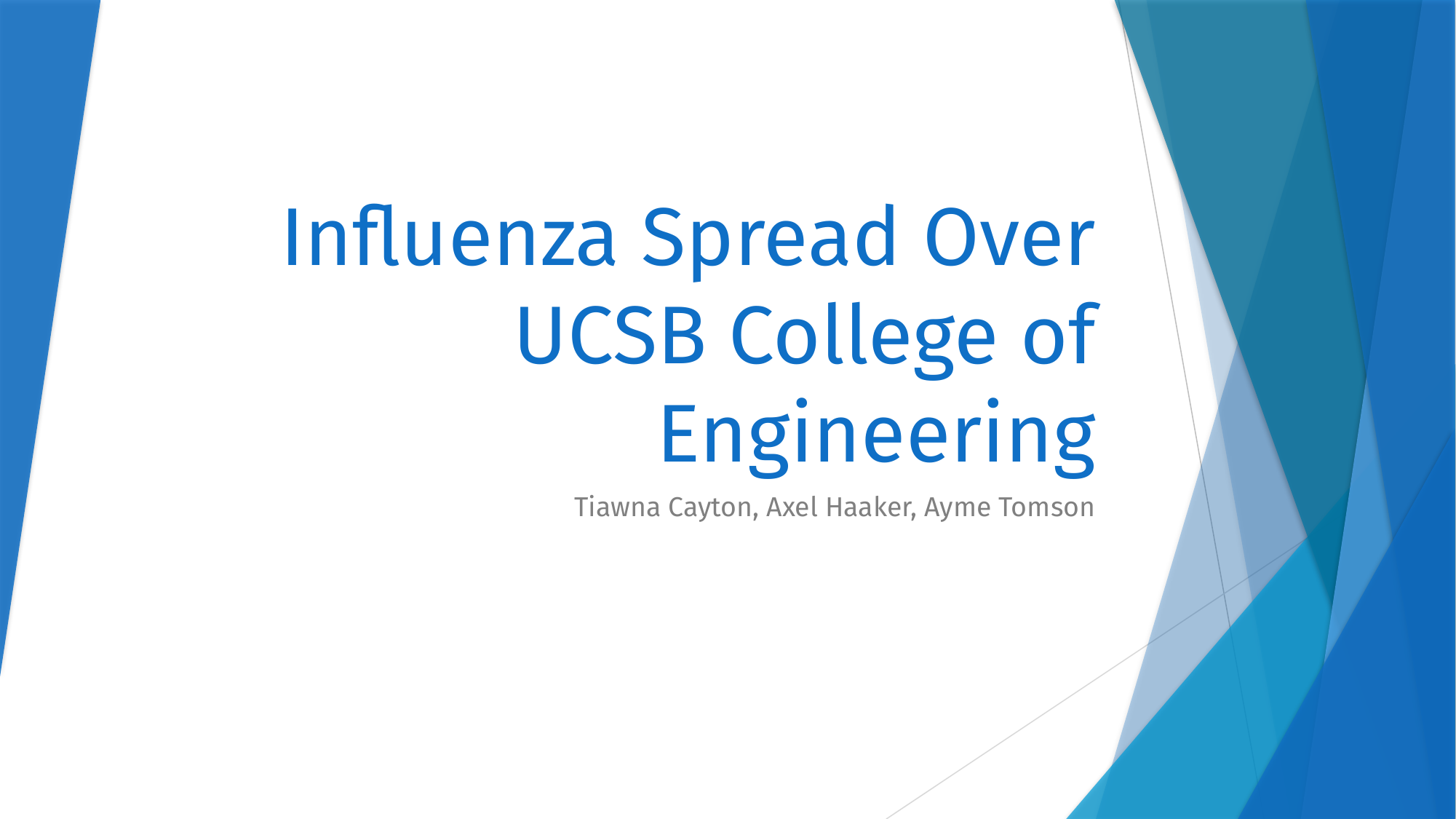

# Influenza Spread Over UCSB College of Engineering
Tiawna Cayton, Axel Haaker, Ayme Tomson